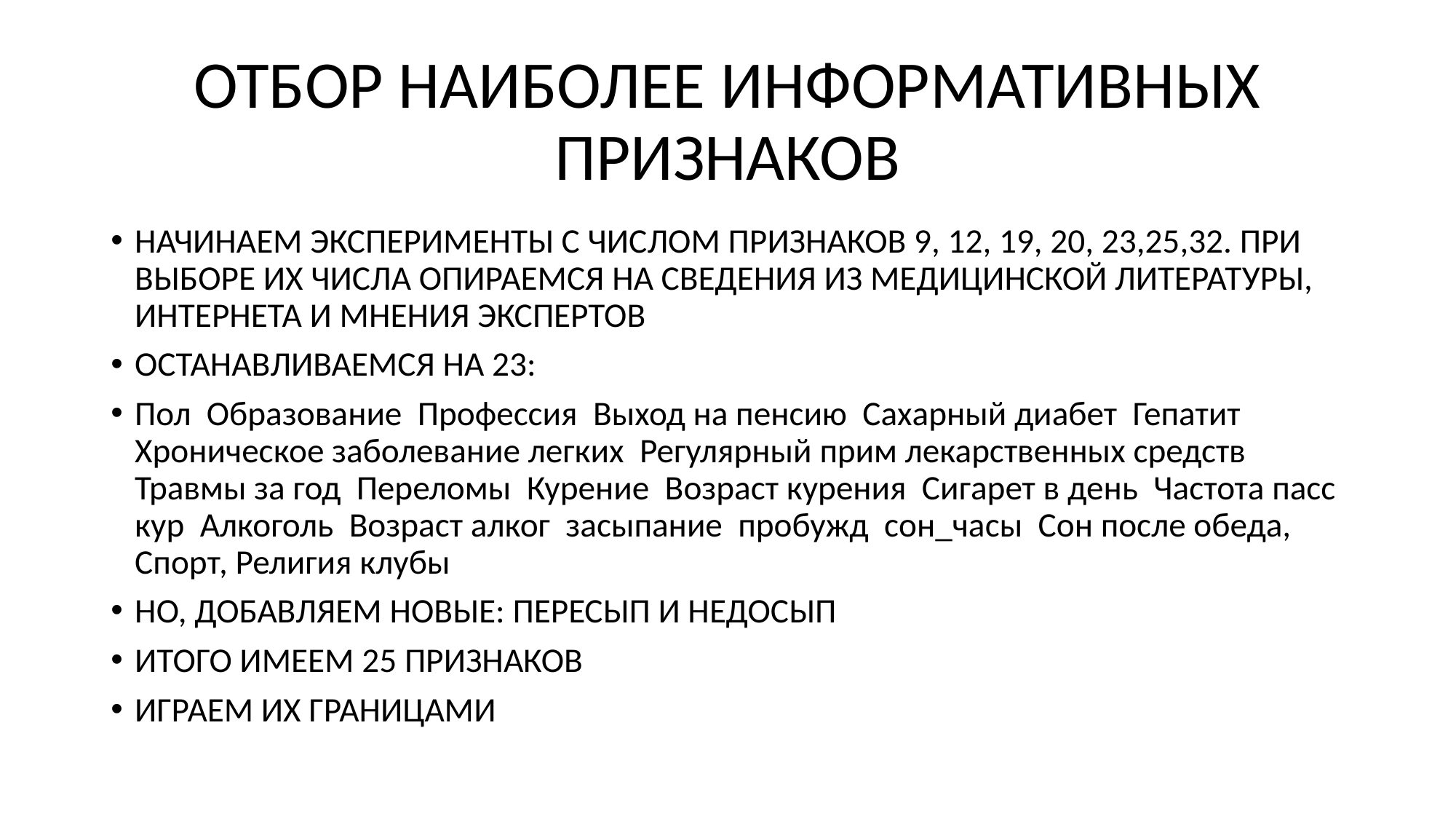

# ОТБОР НАИБОЛЕЕ ИНФОРМАТИВНЫХ ПРИЗНАКОВ
НАЧИНАЕМ ЭКСПЕРИМЕНТЫ С ЧИСЛОМ ПРИЗНАКОВ 9, 12, 19, 20, 23,25,32. ПРИ ВЫБОРЕ ИХ ЧИСЛА ОПИРАЕМСЯ НА СВЕДЕНИЯ ИЗ МЕДИЦИНСКОЙ ЛИТЕРАТУРЫ, ИНТЕРНЕТА И МНЕНИЯ ЭКСПЕРТОВ
ОСТАНАВЛИВАЕМСЯ НА 23:
Пол  Образование  Профессия  Выход на пенсию  Сахарный диабет  Гепатит  Хроническое заболевание легких  Регулярный прим лекарственных средств  Травмы за год  Переломы  Курение  Возраст курения  Сигарет в день  Частота пасс кур  Алкоголь  Возраст алког  засыпание  пробужд  сон_часы  Сон после обеда, Спорт, Религия клубы
НО, ДОБАВЛЯЕМ НОВЫЕ: ПЕРЕСЫП И НЕДОСЫП
ИТОГО ИМЕЕМ 25 ПРИЗНАКОВ
ИГРАЕМ ИХ ГРАНИЦАМИ